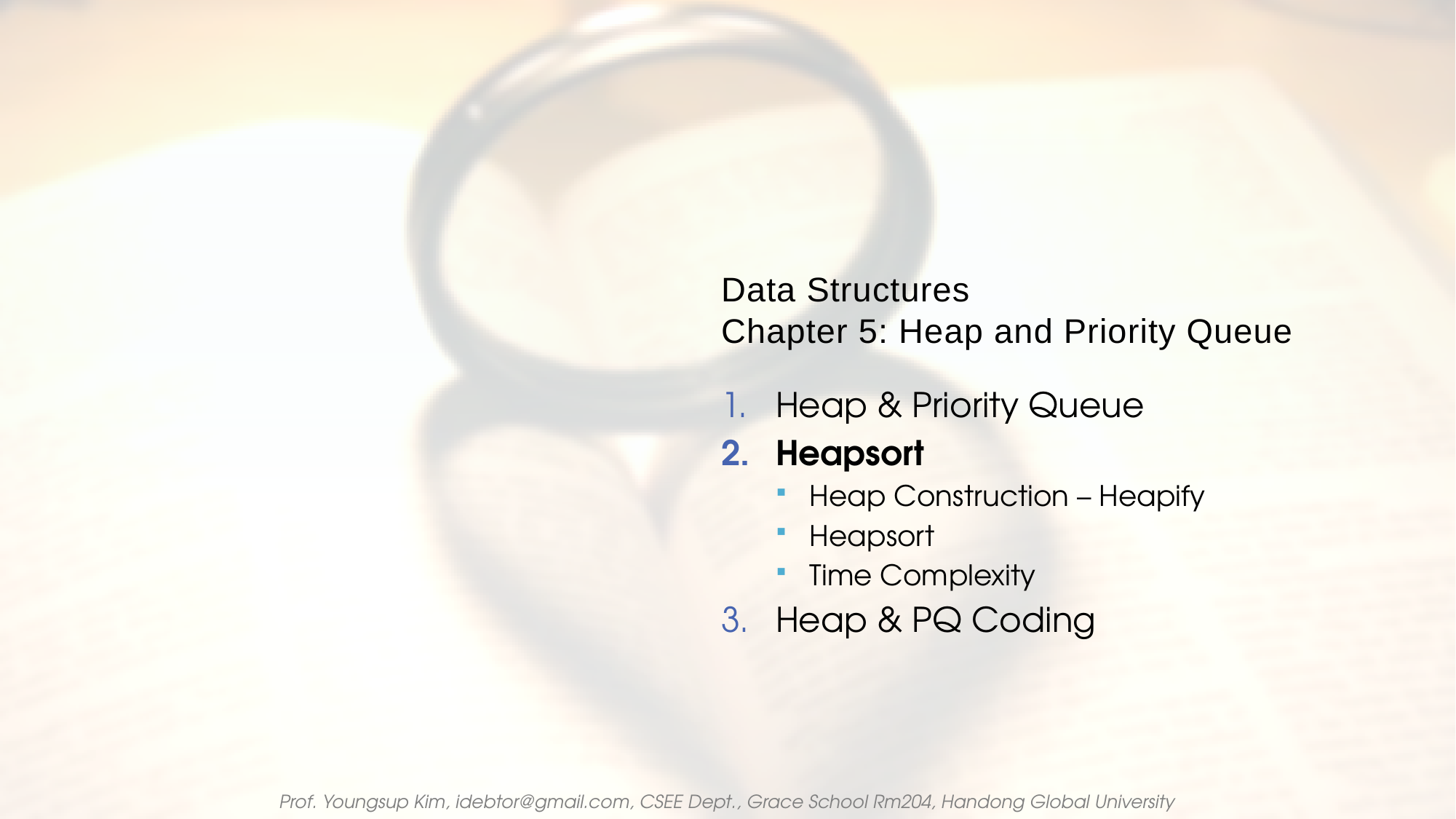

# Data Structures Chapter 5: Heap and Priority Queue
Heap & Priority Queue
Heapsort
Heap Construction – Heapify
Heapsort
Time Complexity
Heap & PQ Coding